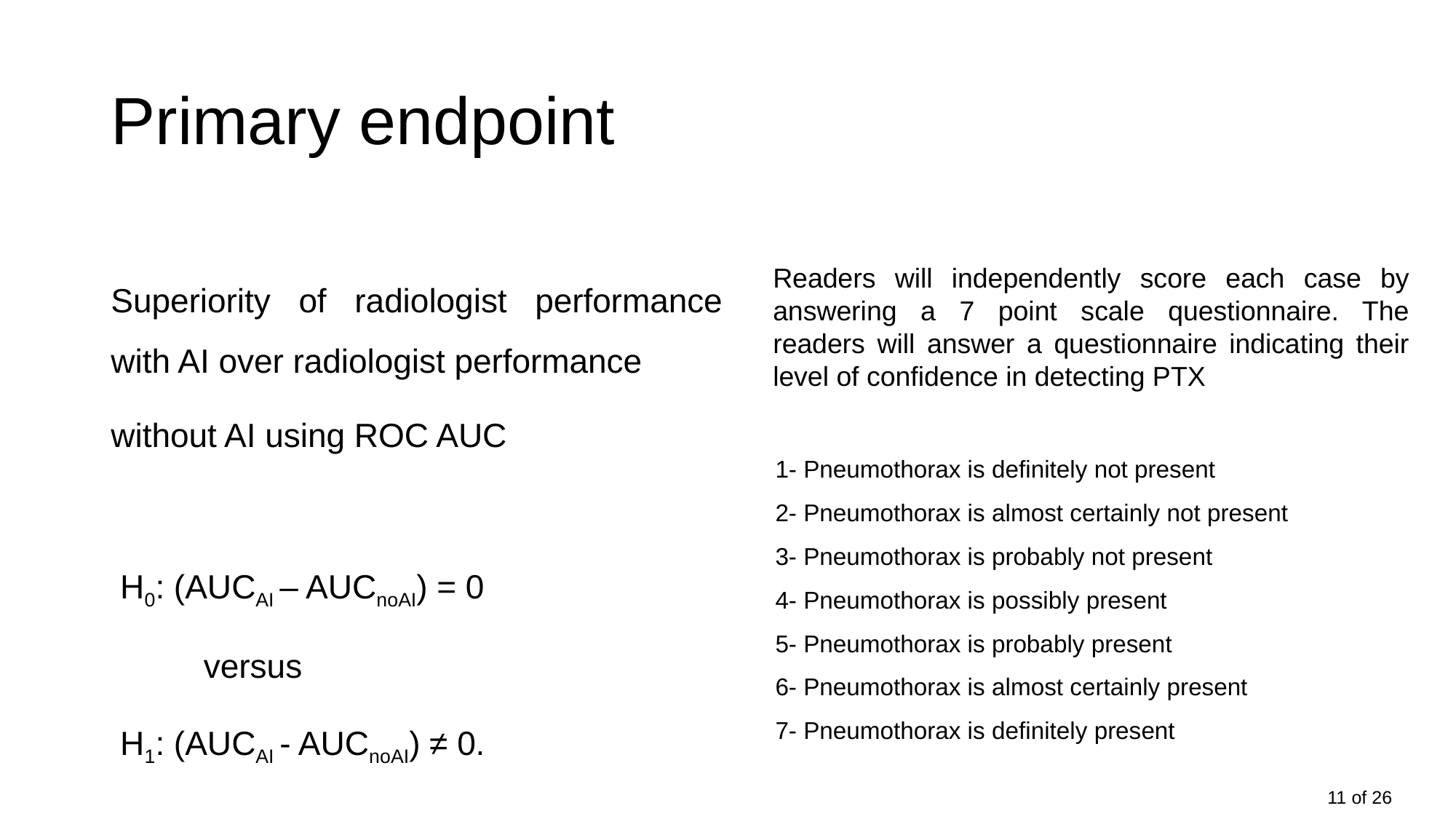

# Primary endpoint

Readers will independently score each case by answering a 7 point scale questionnaire. The readers will answer a questionnaire indicating their level of confidence in detecting PTX

Superiority of radiologist performance with AI over radiologist performance
without AI using ROC AUC

 H0: (AUCAI – AUCnoAI) = 0
          versus
 H1: (AUCAI - AUCnoAI) ≠ 0.

1- Pneumothorax is definitely not present
2- Pneumothorax is almost certainly not present
3- Pneumothorax is probably not present
4- Pneumothorax is possibly present
5- Pneumothorax is probably present
6- Pneumothorax is almost certainly present
7- Pneumothorax is definitely present